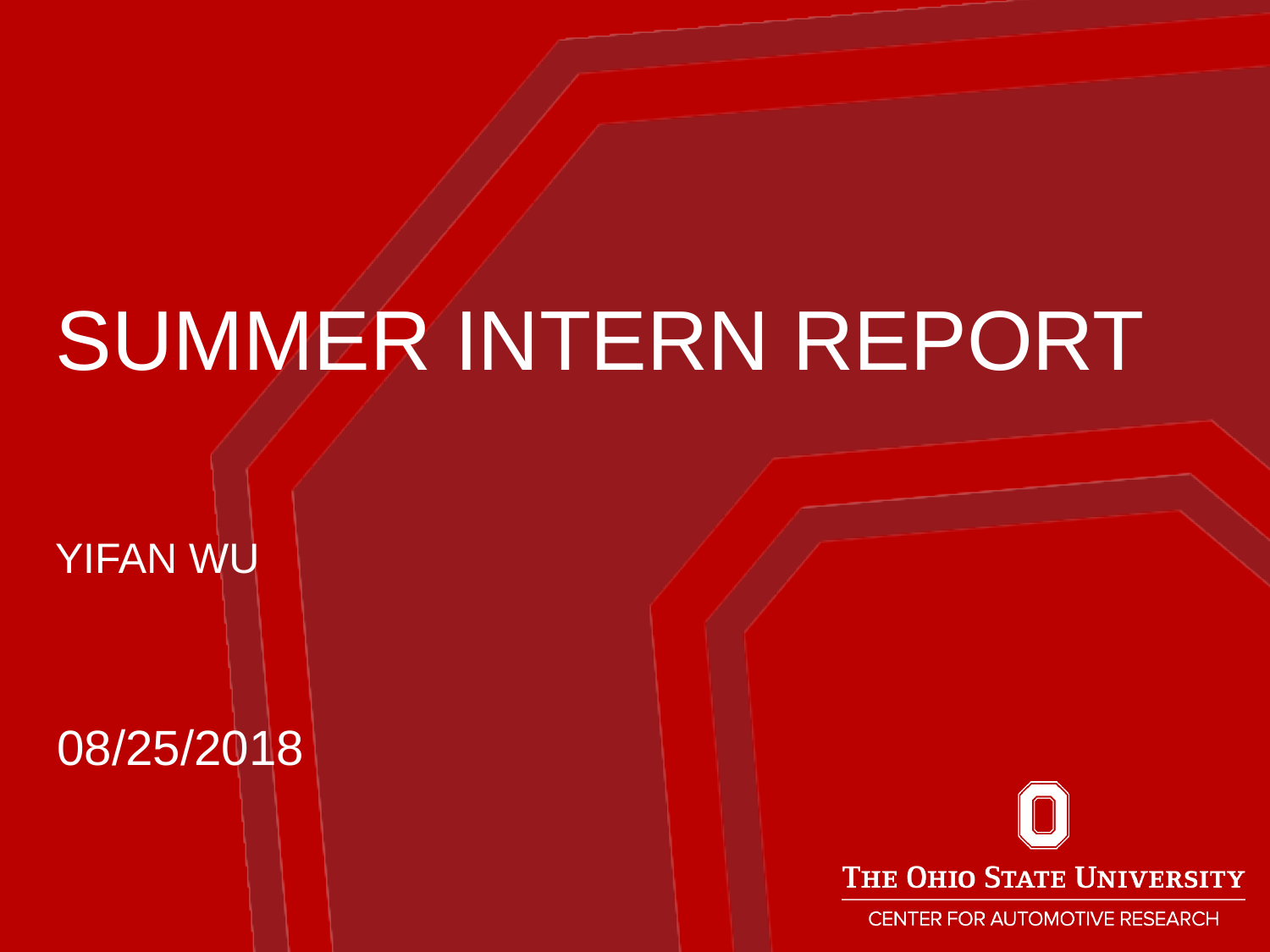

# SUMMER INTERN REPORT

YIFAN WU
08/25/2018